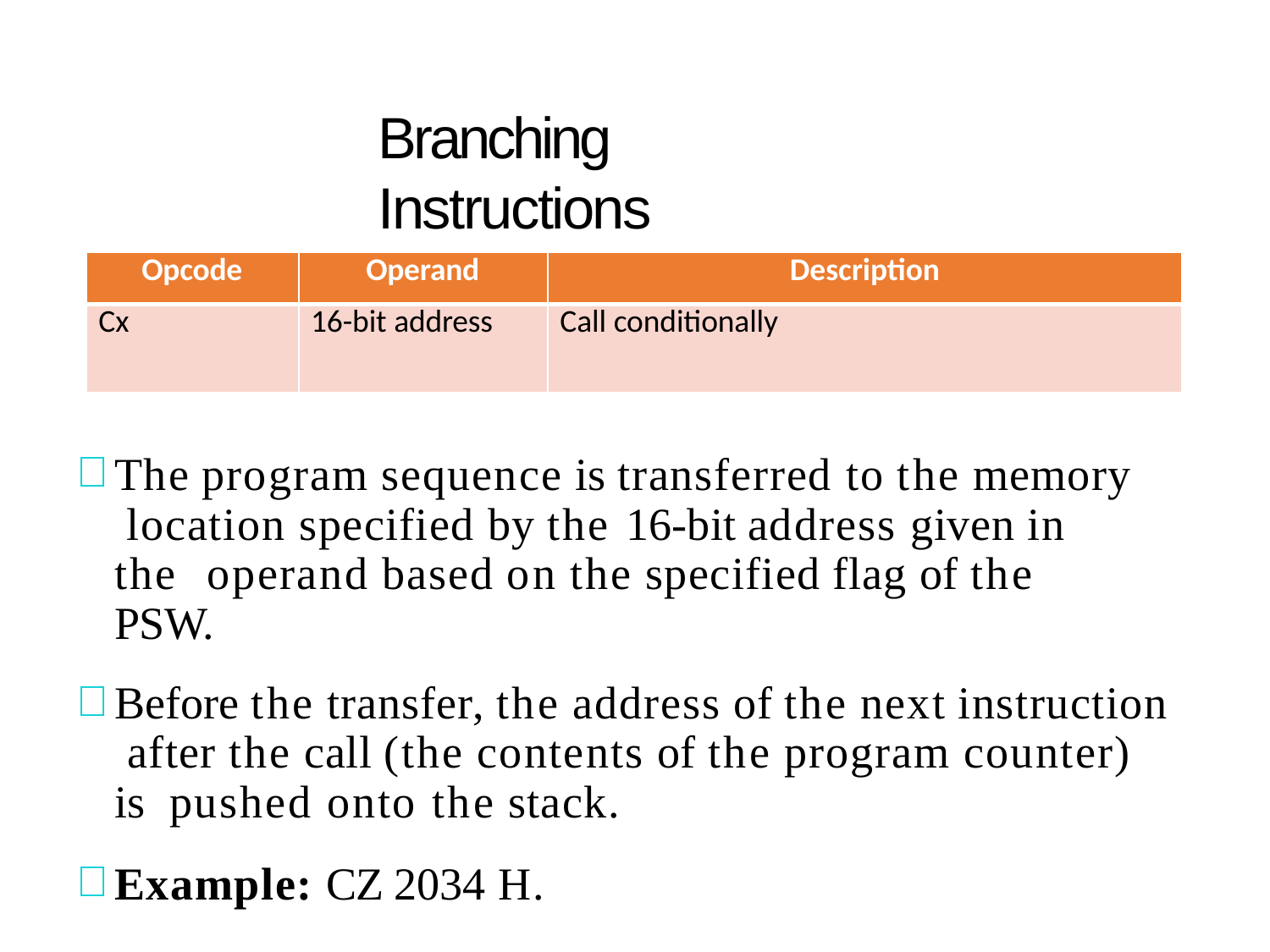

# Branching Instructions
| Opcode | Operand | Description |
| --- | --- | --- |
| Cx | 16-bit address | Call conditionally |
The program sequence is transferred to the memory  location specified by the 16-bit address given in the  operand based on the specified flag of the PSW.
Before the transfer, the address of the next instruction  after the call (the contents of the program counter) is  pushed onto the stack.
Example: CZ 2034 H.